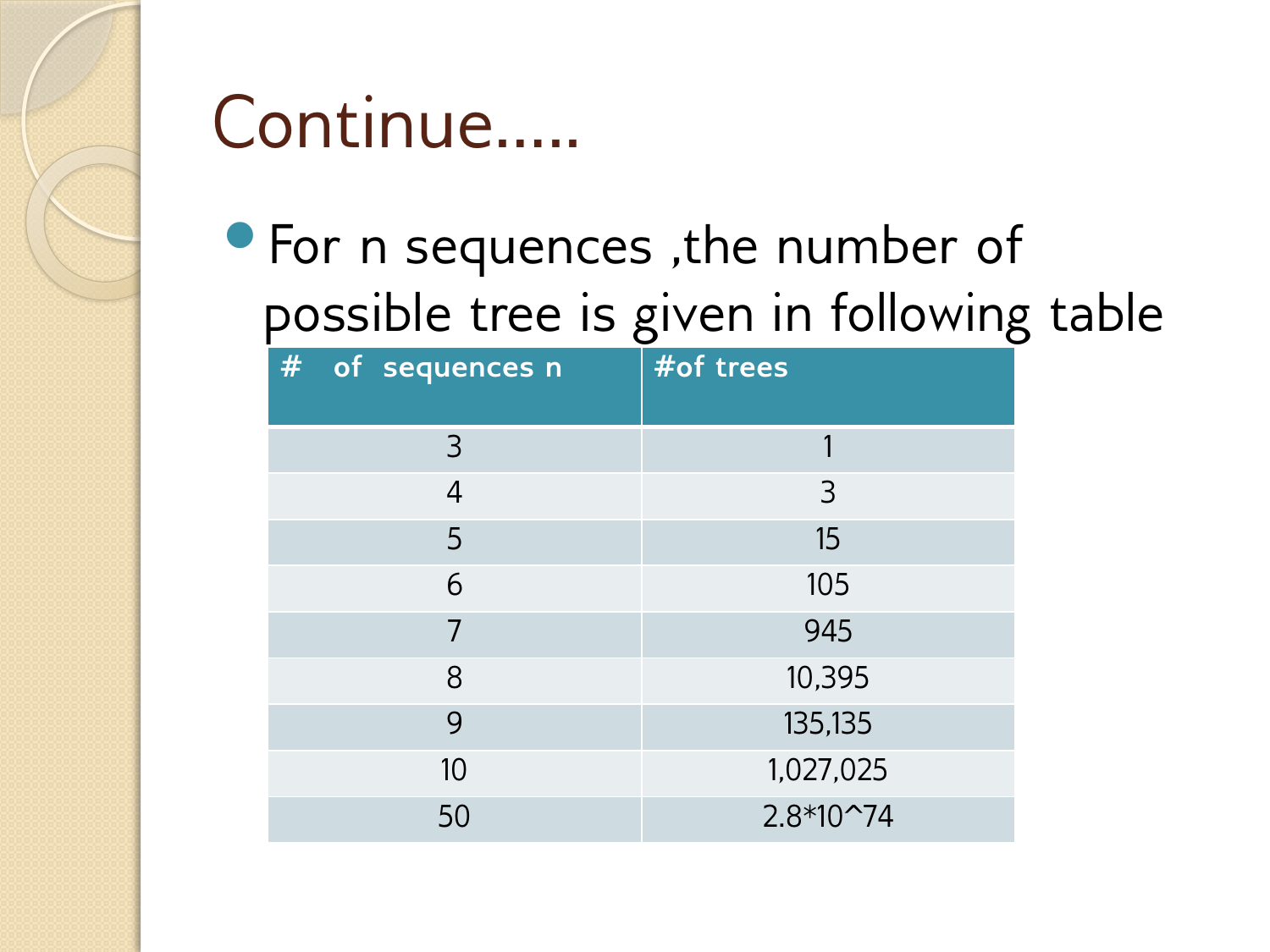

# Continue…..
For n sequences ,the number of possible tree is given in following table

| # of sequences n | #of trees |
| --- | --- |
| 3 | 1 |
| 4 | 3 |
| 5 | 15 |
| 6 | 105 |
| 7 | 945 |
| 8 | 10,395 |
| 9 | 135,135 |
| 10 | 1,027,025 |
| 50 | 2.8\*10^74 |